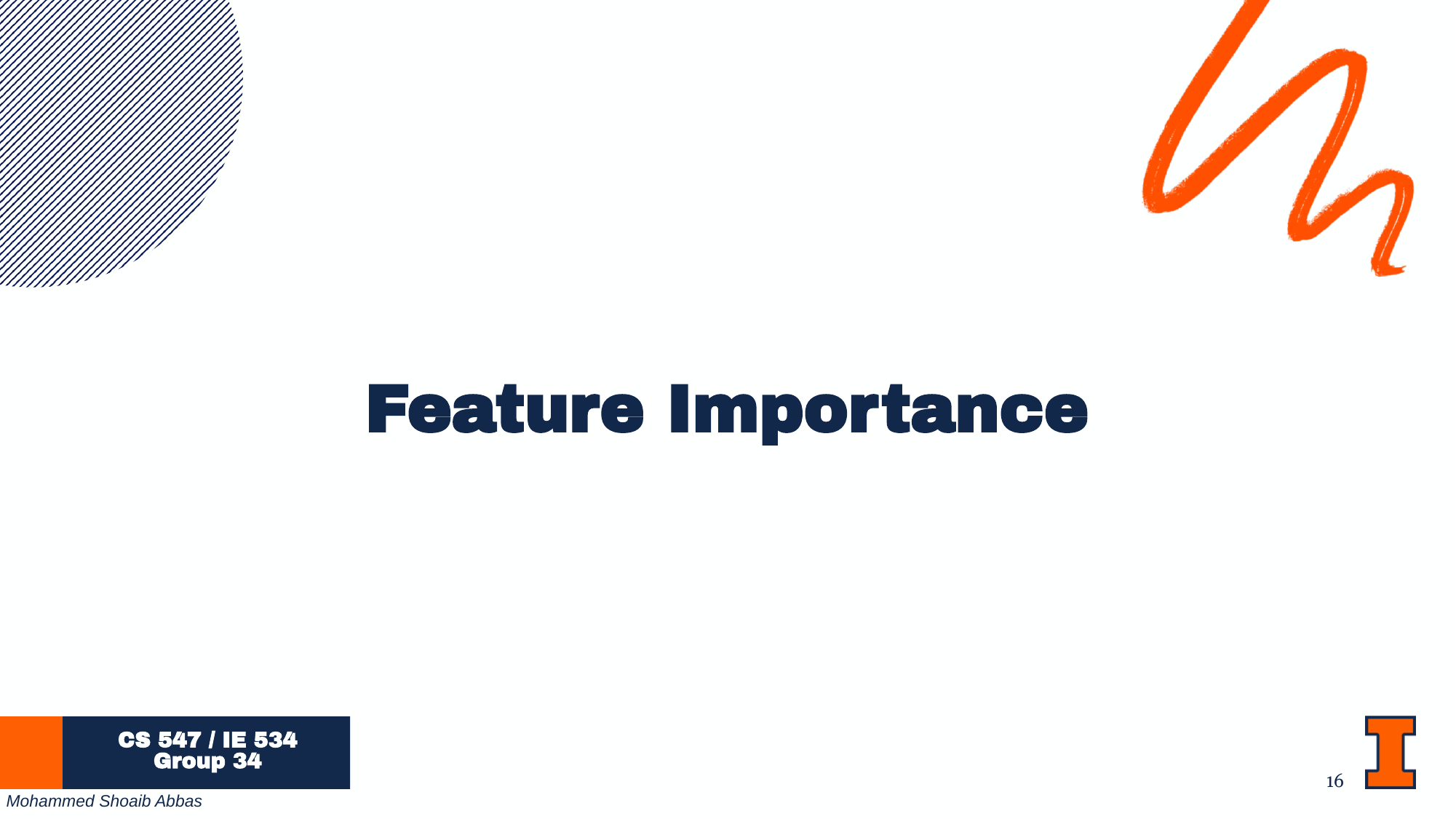

# Feature Importance
CS 547 / IE 534
Group 34
16
Mohammed Shoaib Abbas